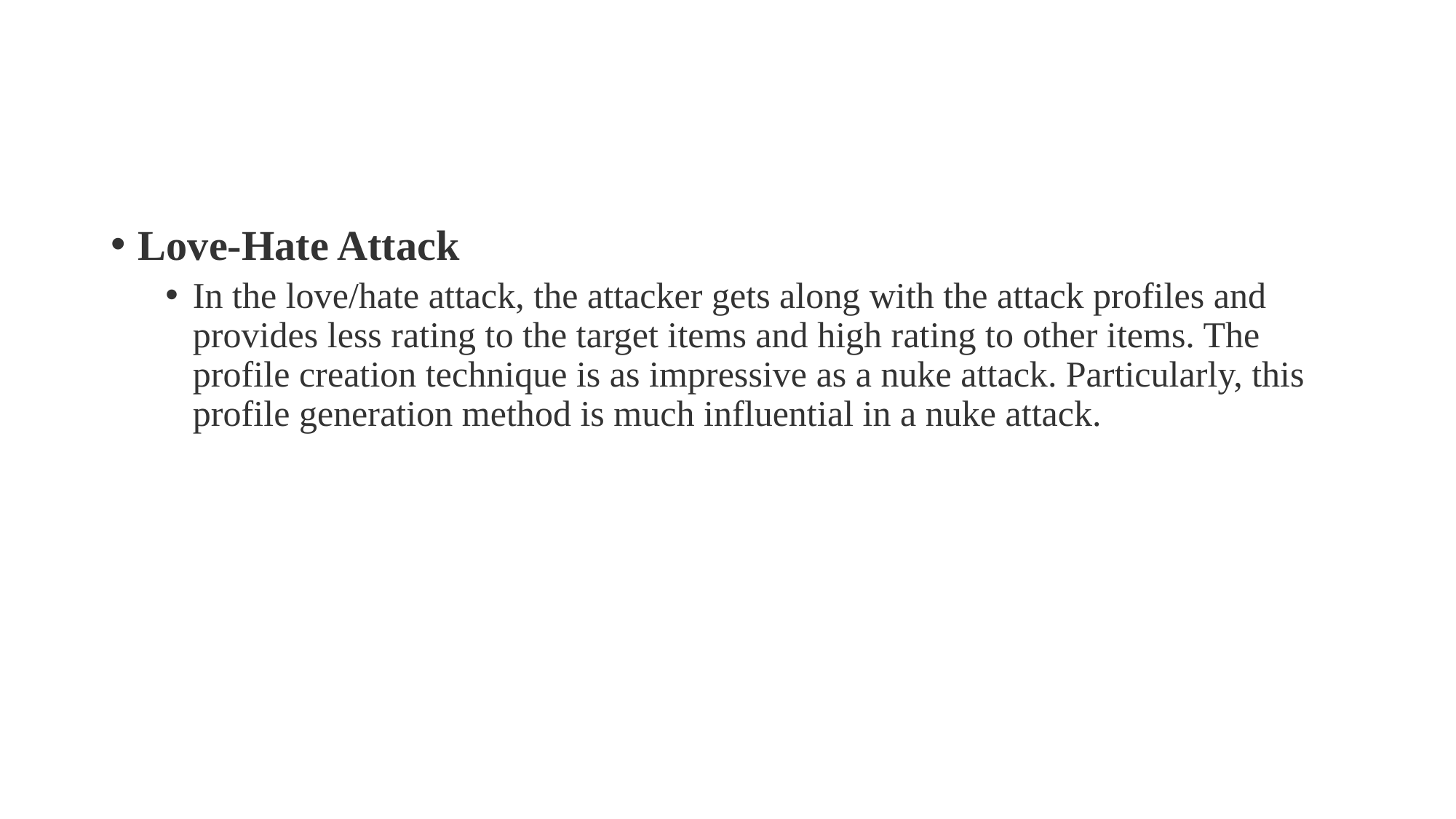

Love-Hate Attack
In the love/hate attack, the attacker gets along with the attack profiles and provides less rating to the target items and high rating to other items. The profile creation technique is as impressive as a nuke attack. Particularly, this profile generation method is much influential in a nuke attack.